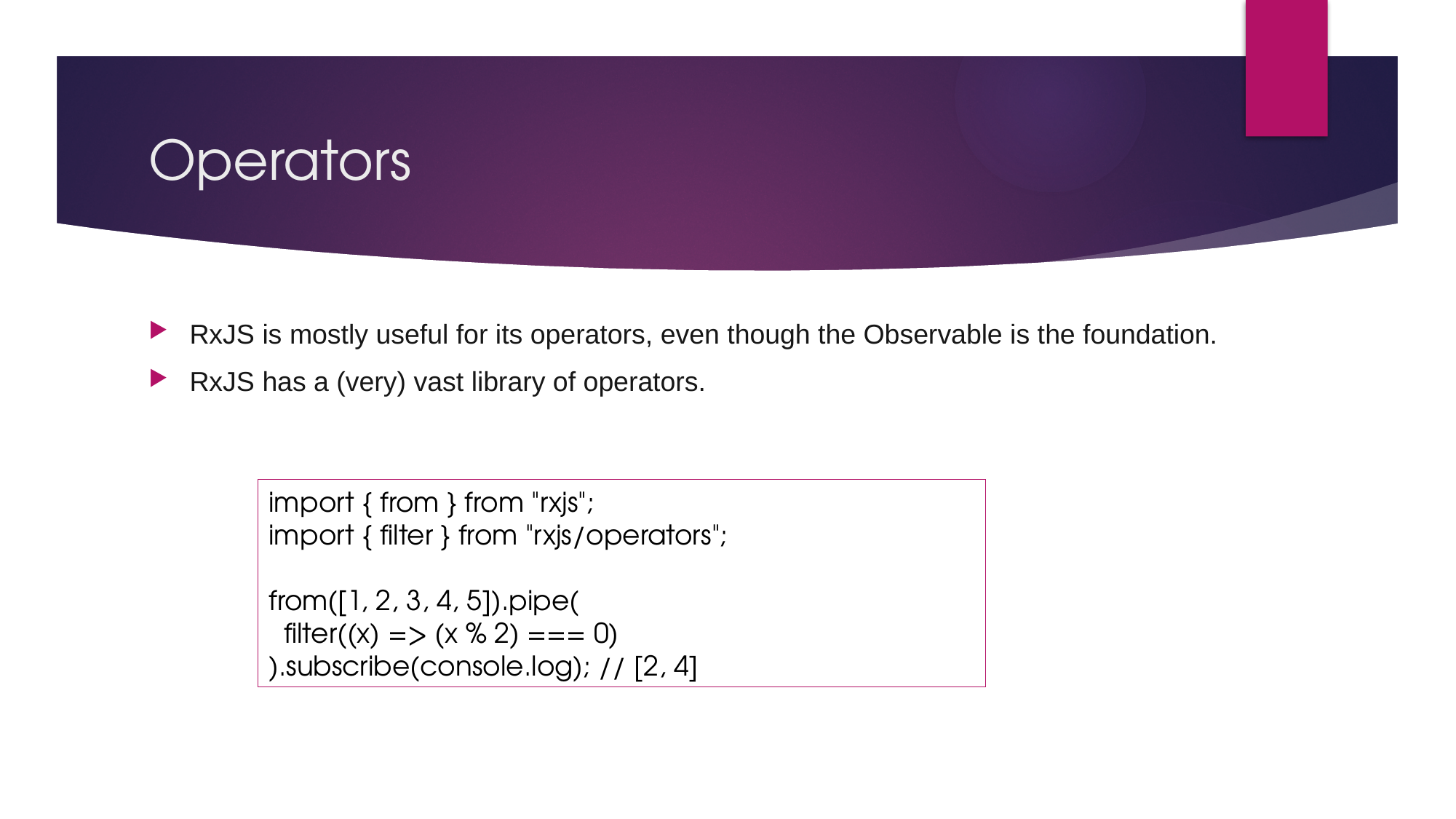

# Operators
RxJS is mostly useful for its operators, even though the Observable is the foundation.
RxJS has a (very) vast library of operators.

import { from } from "rxjs";
import { filter } from "rxjs/operators";

from([1, 2, 3, 4, 5]).pipe(
  filter((x) => (x % 2) === 0)
).subscribe(console.log); // [2, 4]